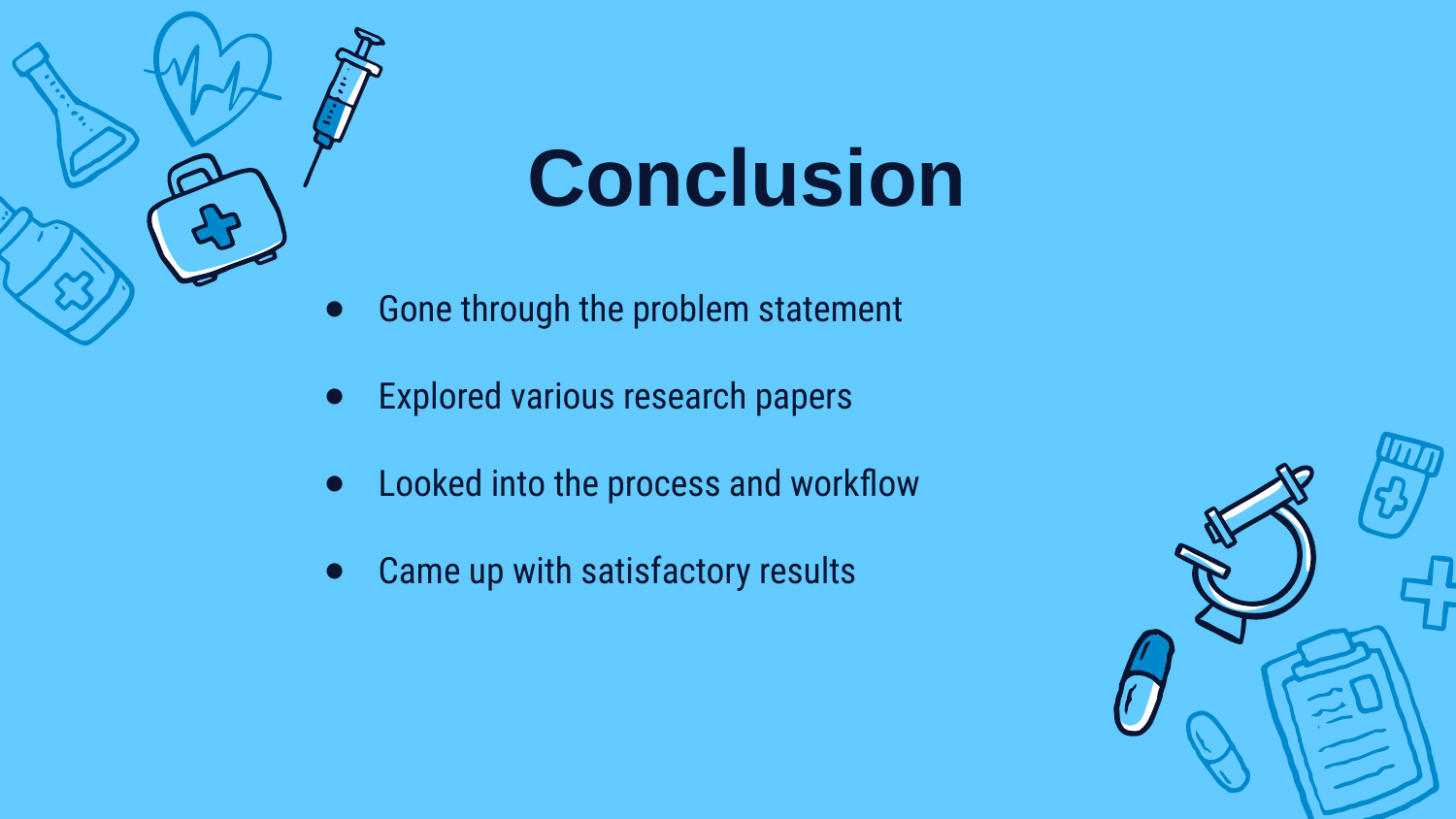

# Conclusion
Gone through the problem statement

Explored various research papers

Looked into the process and workflow

Came up with satisfactory results